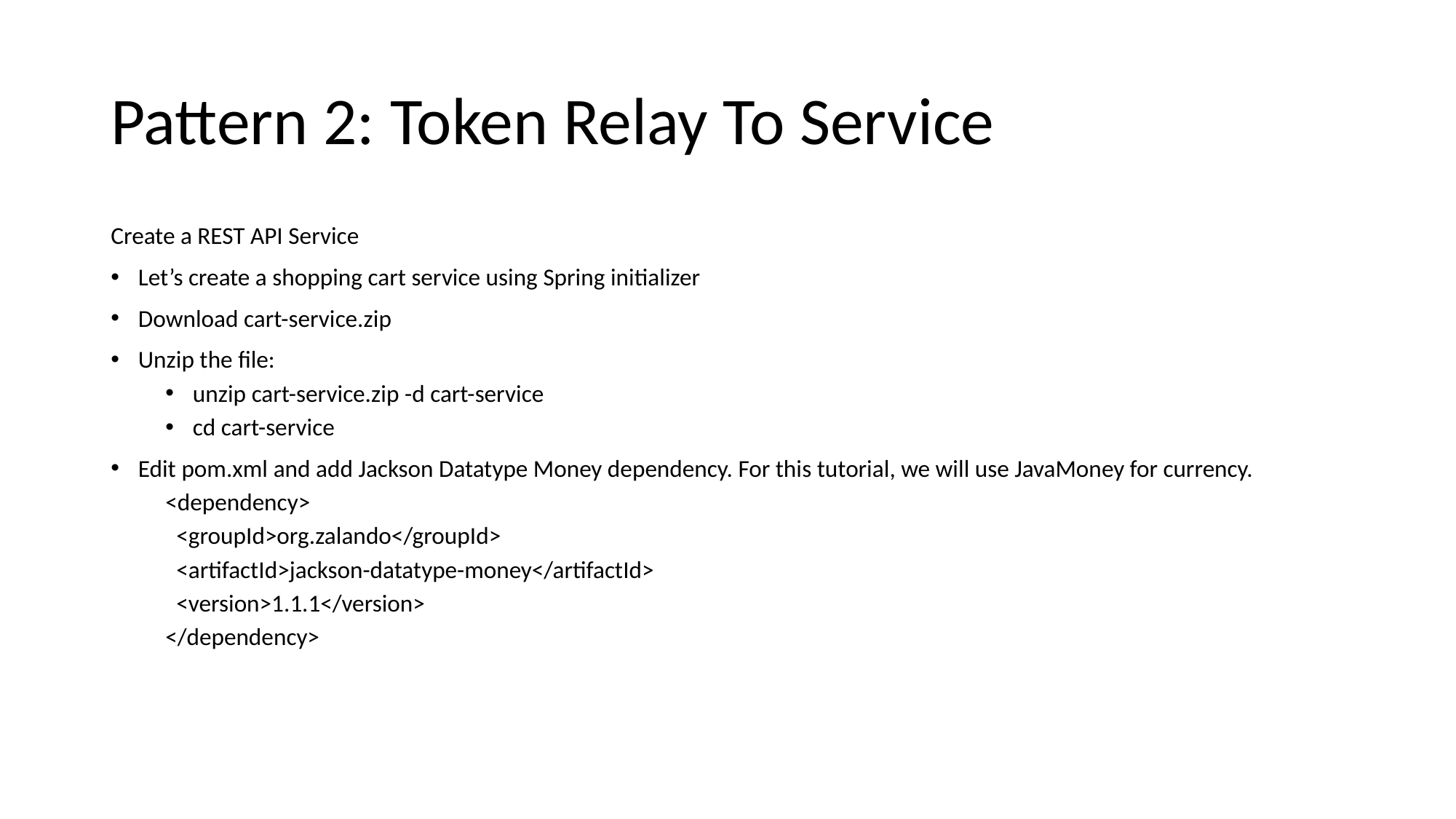

# Pattern 2: Token Relay To Service
Create a REST API Service
Let’s create a shopping cart service using Spring initializer
Download cart-service.zip
Unzip the file:
unzip cart-service.zip -d cart-service
cd cart-service
Edit pom.xml and add Jackson Datatype Money dependency. For this tutorial, we will use JavaMoney for currency.
<dependency>
  <groupId>org.zalando</groupId>
  <artifactId>jackson-datatype-money</artifactId>
  <version>1.1.1</version>
</dependency>